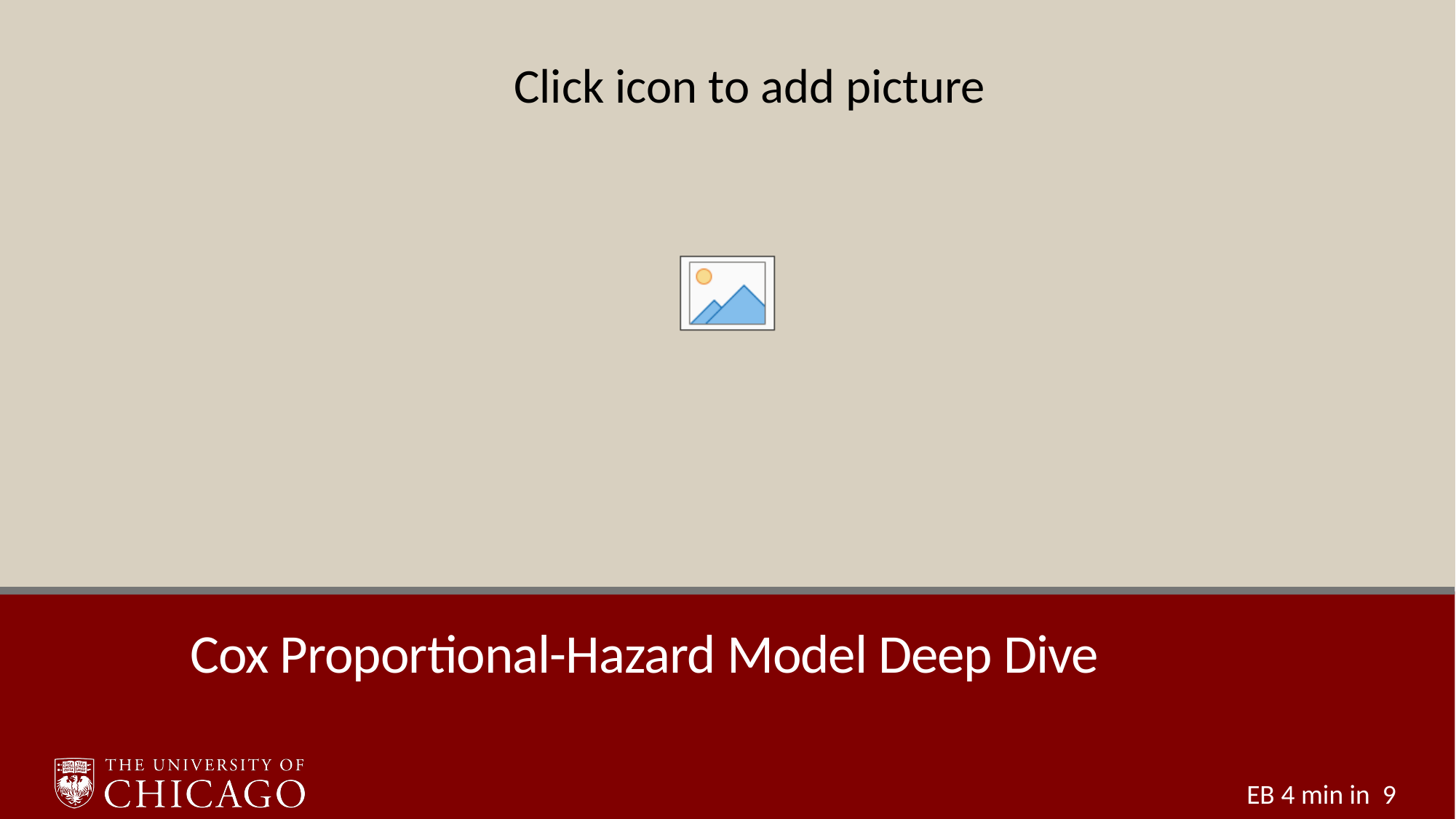

# Cox Proportional-Hazard Model Deep Dive
EB 4 min in
9